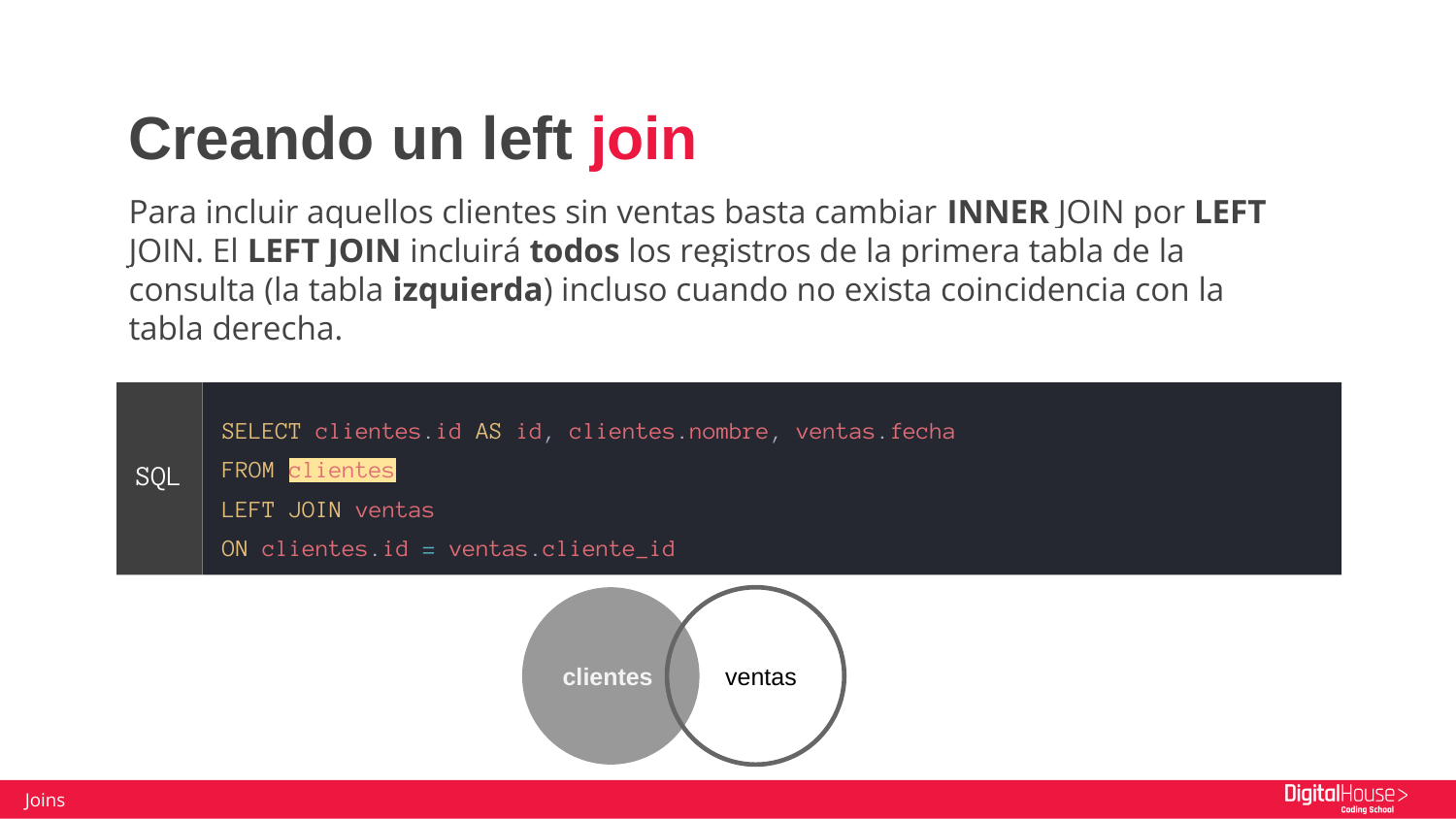

Creando un left join
Para incluir aquellos clientes sin ventas basta cambiar INNER JOIN por LEFT JOIN. El LEFT JOIN incluirá todos los registros de la primera tabla de la consulta (la tabla izquierda) incluso cuando no exista coincidencia con la tabla derecha.
SELECT clientes.id AS id, clientes.nombre, ventas.fecha
FROM clientes
LEFT JOIN ventas
ON clientes.id = ventas.cliente_id
SQL
clientes
ventas